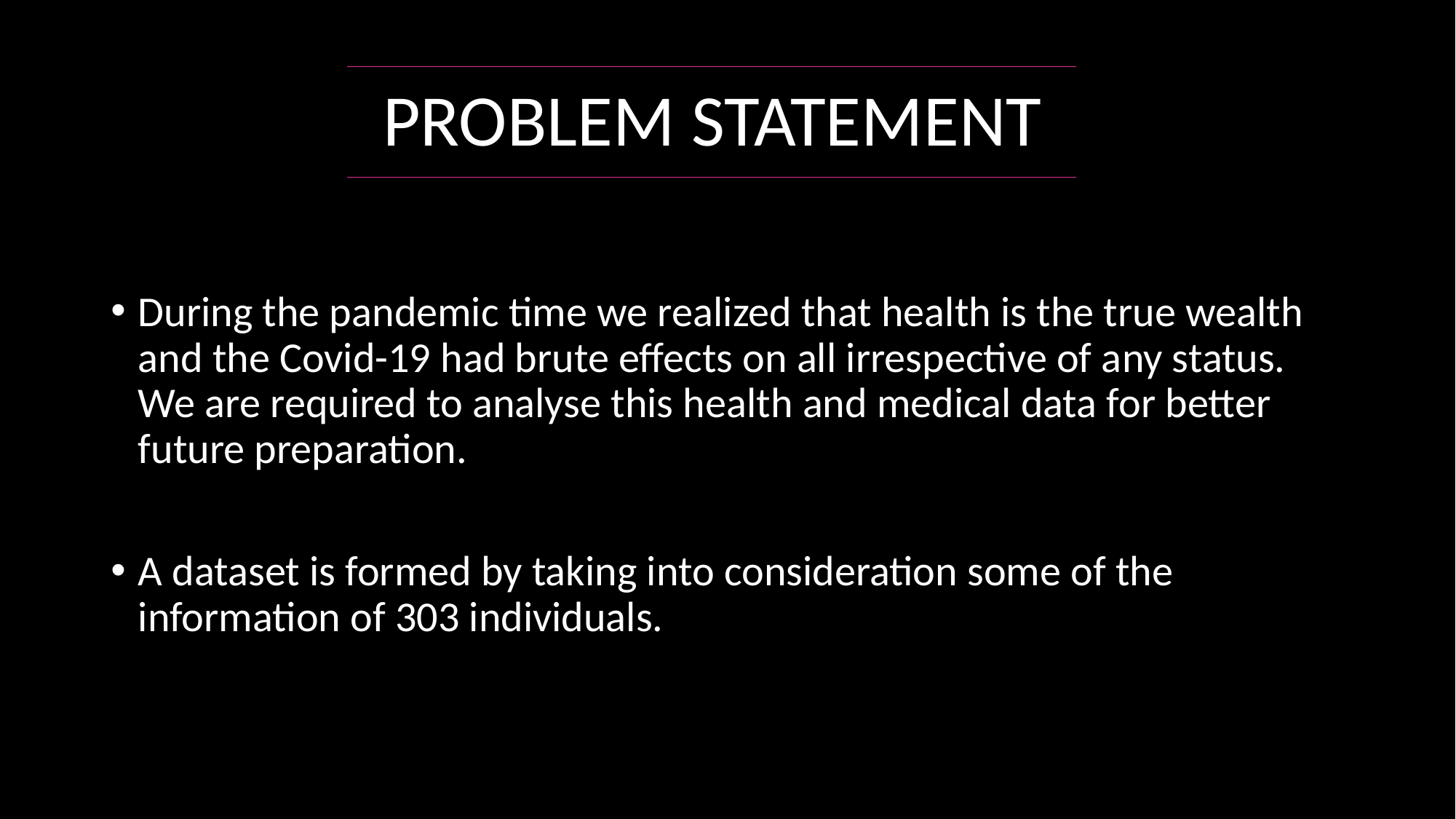

# PROBLEM STATEMENT

During the pandemic time we realized that health is the true wealth  and the Covid-19 had brute effects on all irrespective of any status. We are required to analyse this health and medical data for better future preparation.

A dataset is formed by taking into consideration some of the information of 303 individuals.